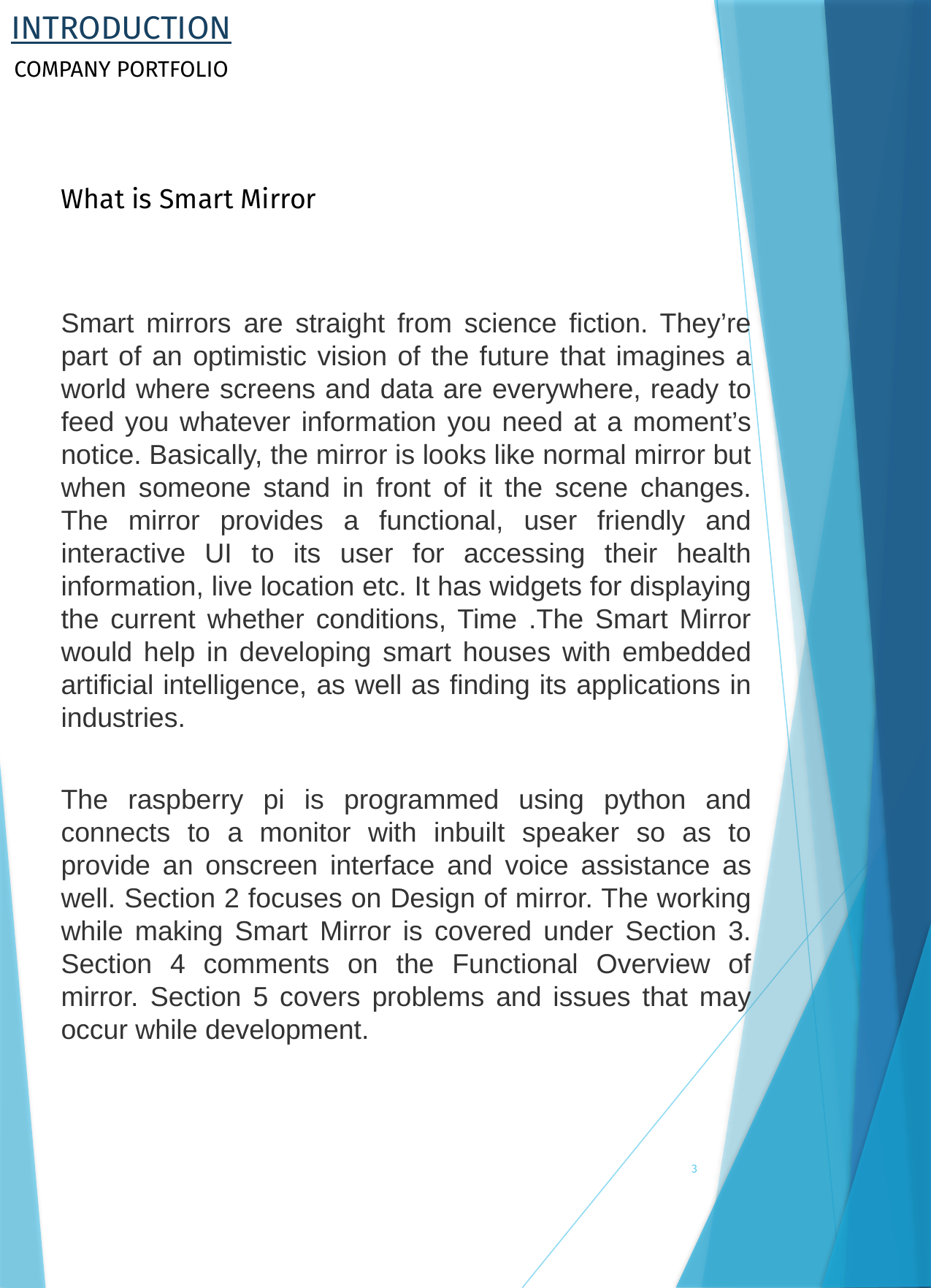

# INTRODUCTION
COMPANY PORTFOLIO
What is Smart Mirror
Smart mirrors are straight from science fiction. They’re part of an optimistic vision of the future that imagines a world where screens and data are everywhere, ready to feed you whatever information you need at a moment’s notice. Basically, the mirror is looks like normal mirror but when someone stand in front of it the scene changes. The mirror provides a functional, user friendly and interactive UI to its user for accessing their health information, live location etc. It has widgets for displaying the current whether conditions, Time .The Smart Mirror would help in developing smart houses with embedded artificial intelligence, as well as finding its applications in industries.
The raspberry pi is programmed using python and connects to a monitor with inbuilt speaker so as to provide an onscreen interface and voice assistance as well. Section 2 focuses on Design of mirror. The working while making Smart Mirror is covered under Section 3. Section 4 comments on the Functional Overview of mirror. Section 5 covers problems and issues that may occur while development.
3